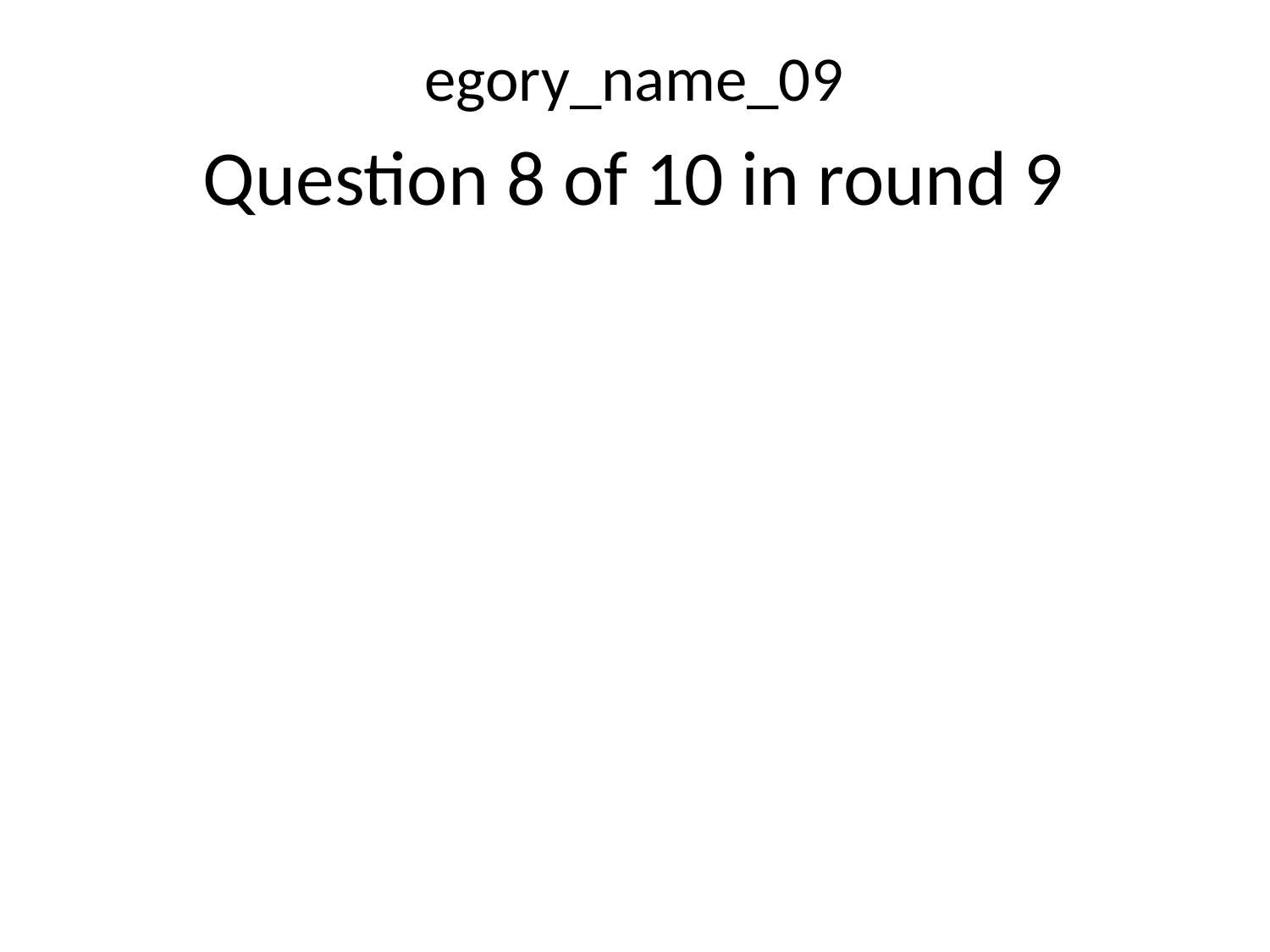

egory_name_09
Question 8 of 10 in round 9